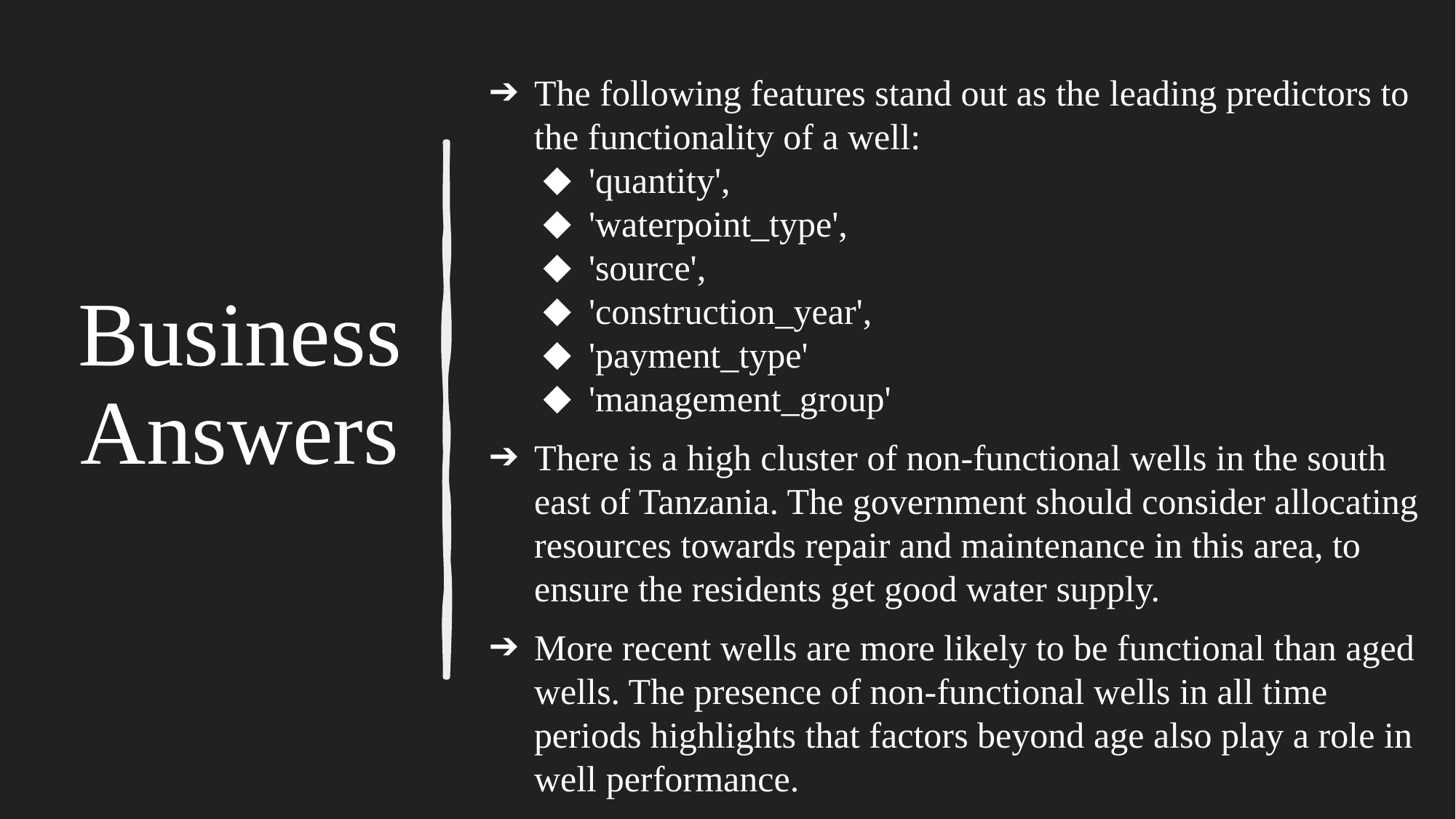

The following features stand out as the leading predictors to the functionality of a well:
'quantity',
'waterpoint_type',
'source',
'construction_year',
'payment_type'
'management_group'
There is a high cluster of non-functional wells in the south east of Tanzania. The government should consider allocating resources towards repair and maintenance in this area, to ensure the residents get good water supply.
More recent wells are more likely to be functional than aged wells. The presence of non-functional wells in all time periods highlights that factors beyond age also play a role in well performance.
# Business Answers